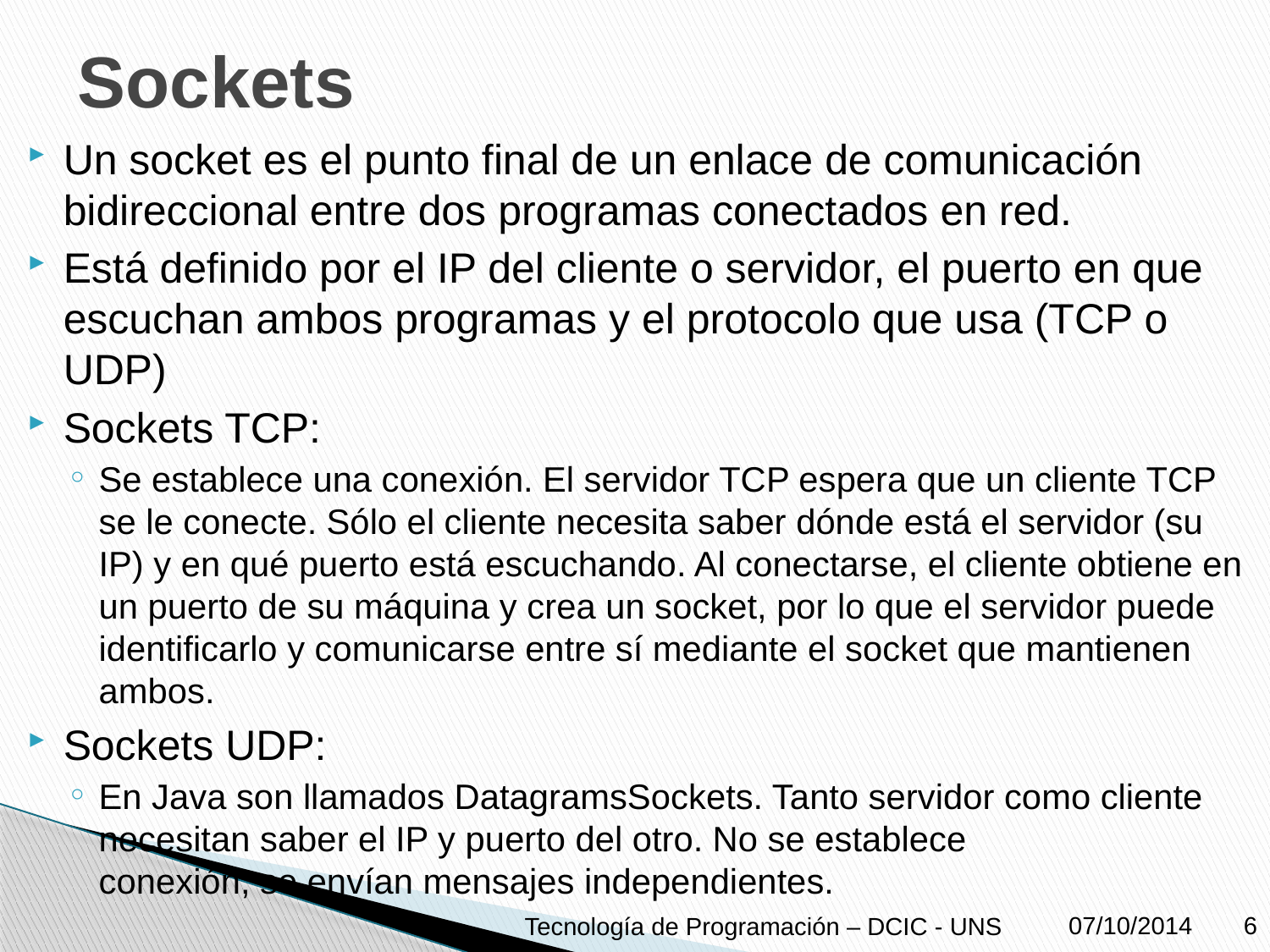

# Sockets
Un socket es el punto final de un enlace de comunicación bidireccional entre dos programas conectados en red.
Está definido por el IP del cliente o servidor, el puerto en que escuchan ambos programas y el protocolo que usa (TCP o UDP)
Sockets TCP:
Se establece una conexión. El servidor TCP espera que un cliente TCP se le conecte. Sólo el cliente necesita saber dónde está el servidor (su IP) y en qué puerto está escuchando. Al conectarse, el cliente obtiene en un puerto de su máquina y crea un socket, por lo que el servidor puede identificarlo y comunicarse entre sí mediante el socket que mantienen ambos.
Sockets UDP:
En Java son llamados DatagramsSockets. Tanto servidor como cliente necesitan saber el IP y puerto del otro. No se establece 			conexión, se envían mensajes independientes.
07/10/2014
6
Tecnología de Programación – DCIC - UNS